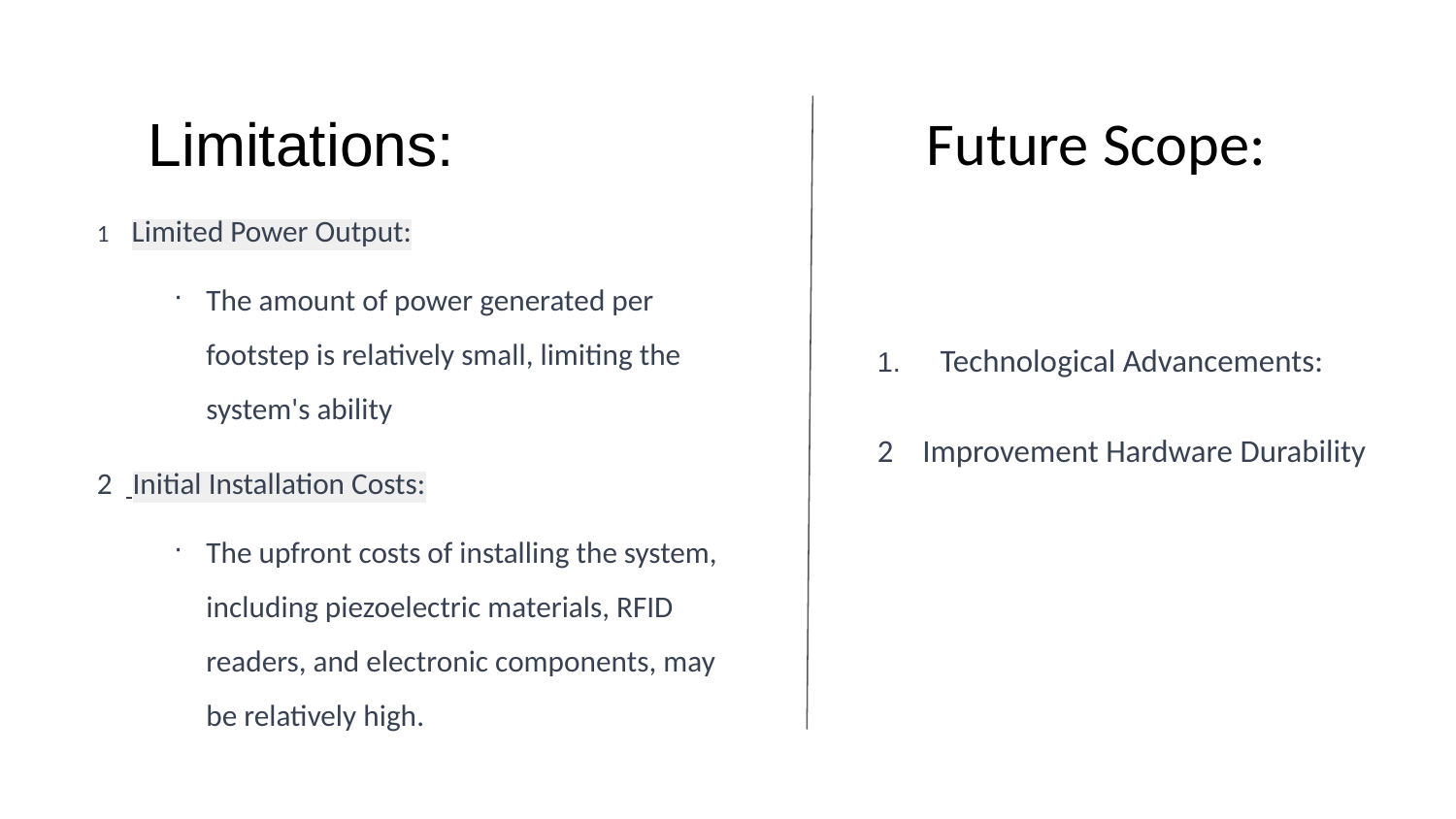

Limitations:
Future Scope:
1    Limited Power Output:
The amount of power generated per footstep is relatively small, limiting the system's ability
2   Initial Installation Costs:
The upfront costs of installing the system, including piezoelectric materials, RFID readers, and electronic components, may be relatively high.

1.     Technological Advancements:
2    Improvement Hardware Durability